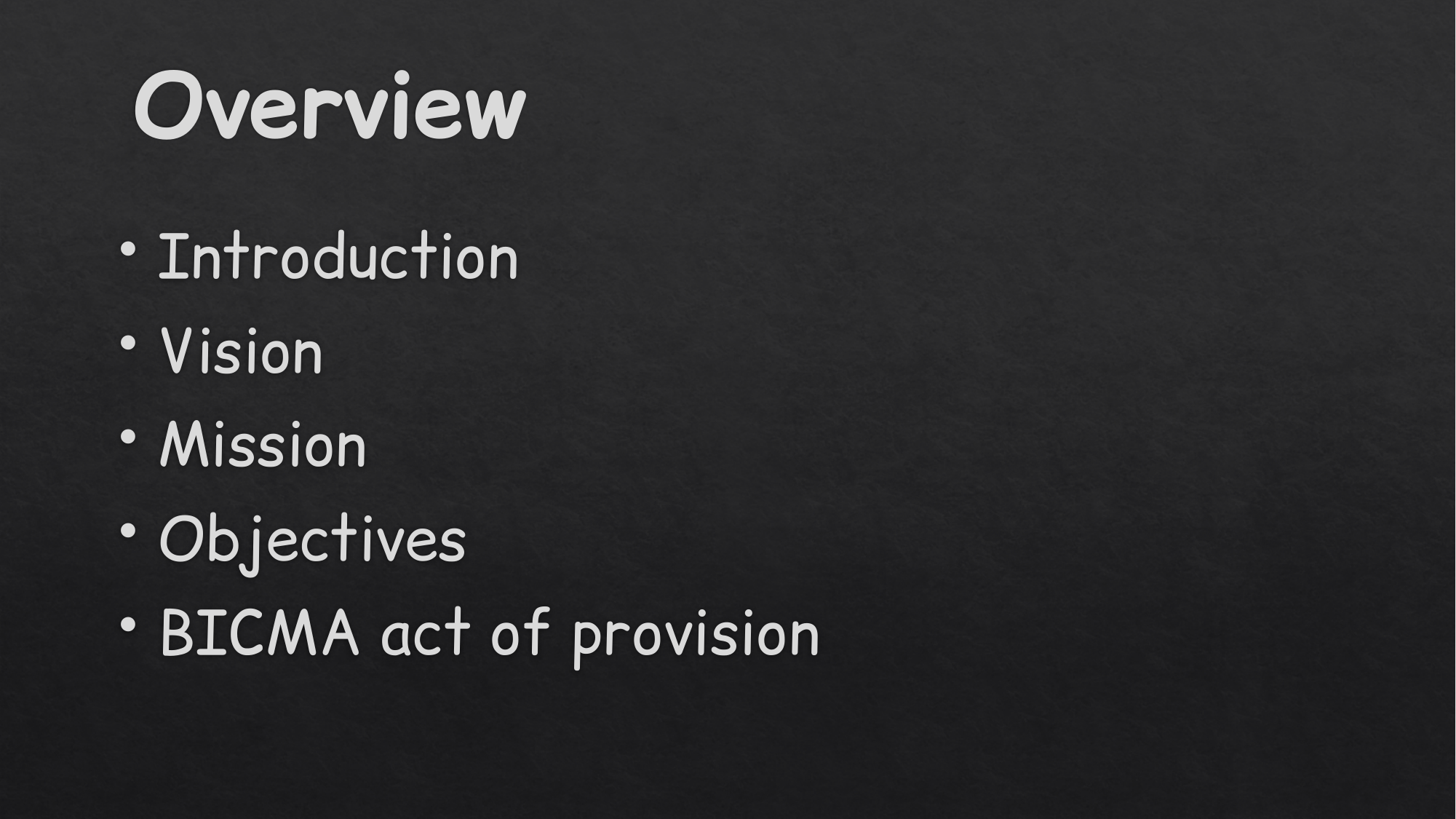

# Overview
Introduction
Vision
Mission
Objectives
BICMA act of provision